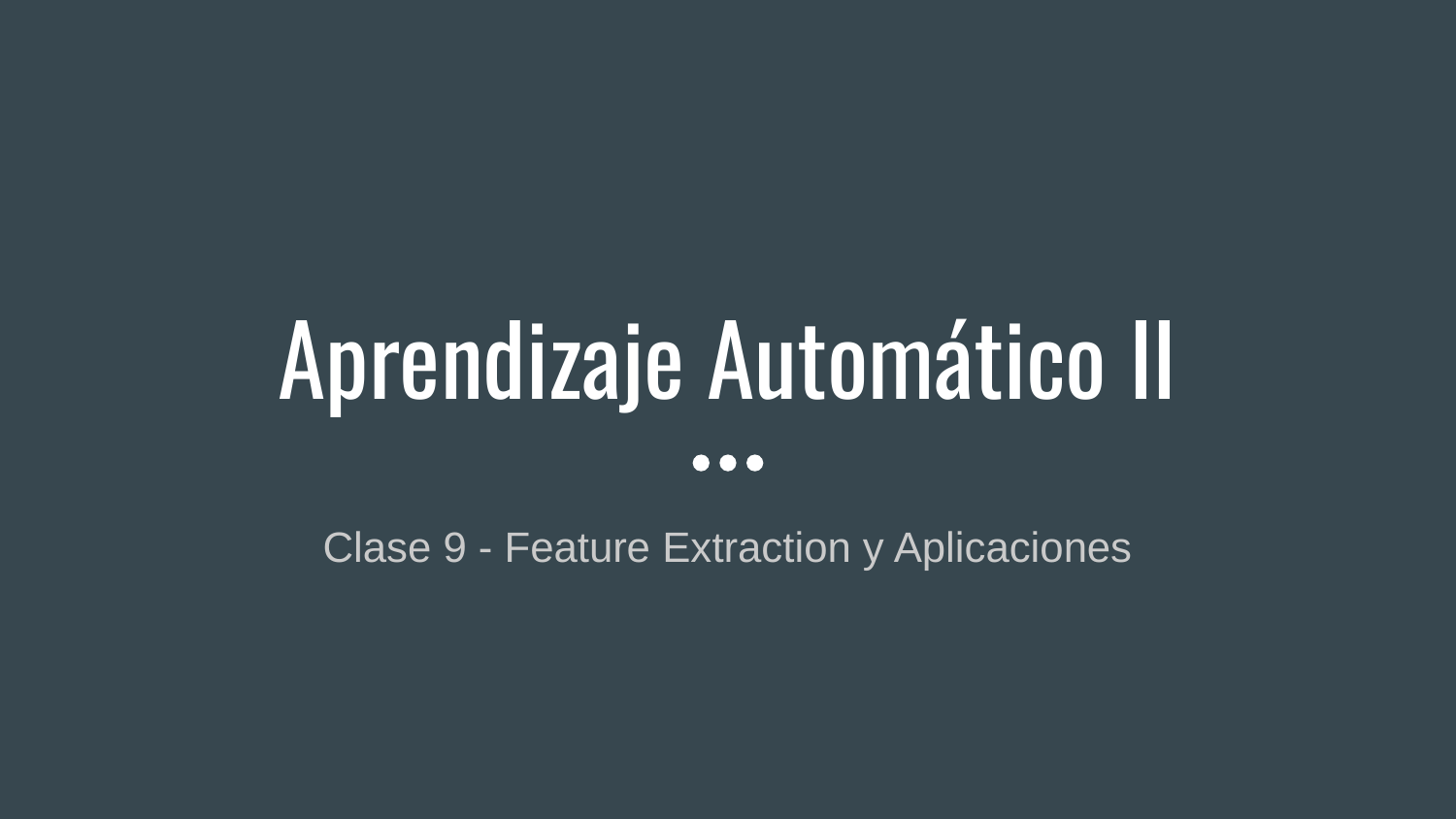

# Aprendizaje Automático II
Clase 9 - Feature Extraction y Aplicaciones